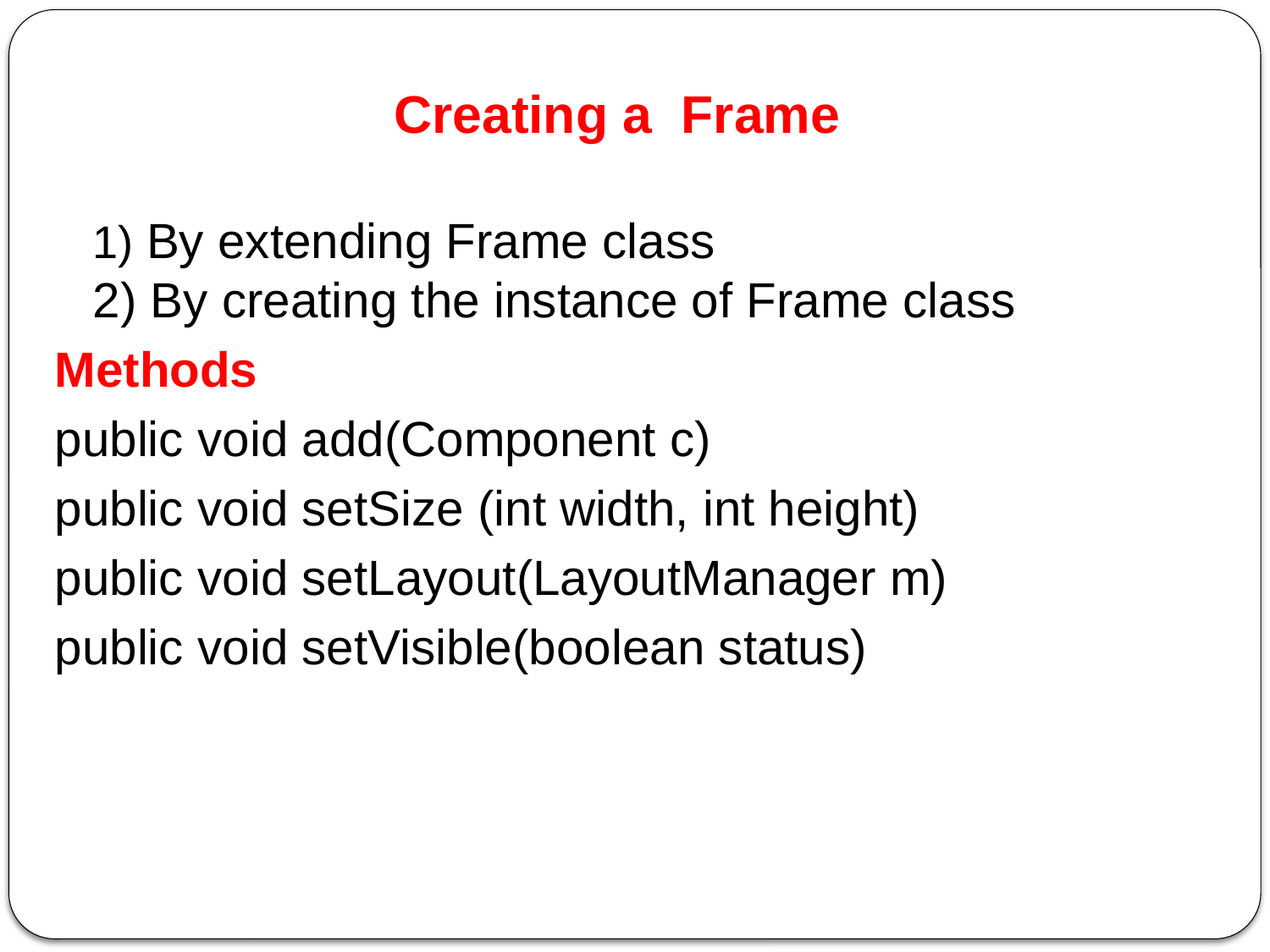

Creating a  Frame
1) By extending Frame class
2) By creating the instance of Frame class
Methods
public void add(Component c)
public void setSize (int width, int height)
public void setLayout(LayoutManager m)
public void setVisible(boolean status)